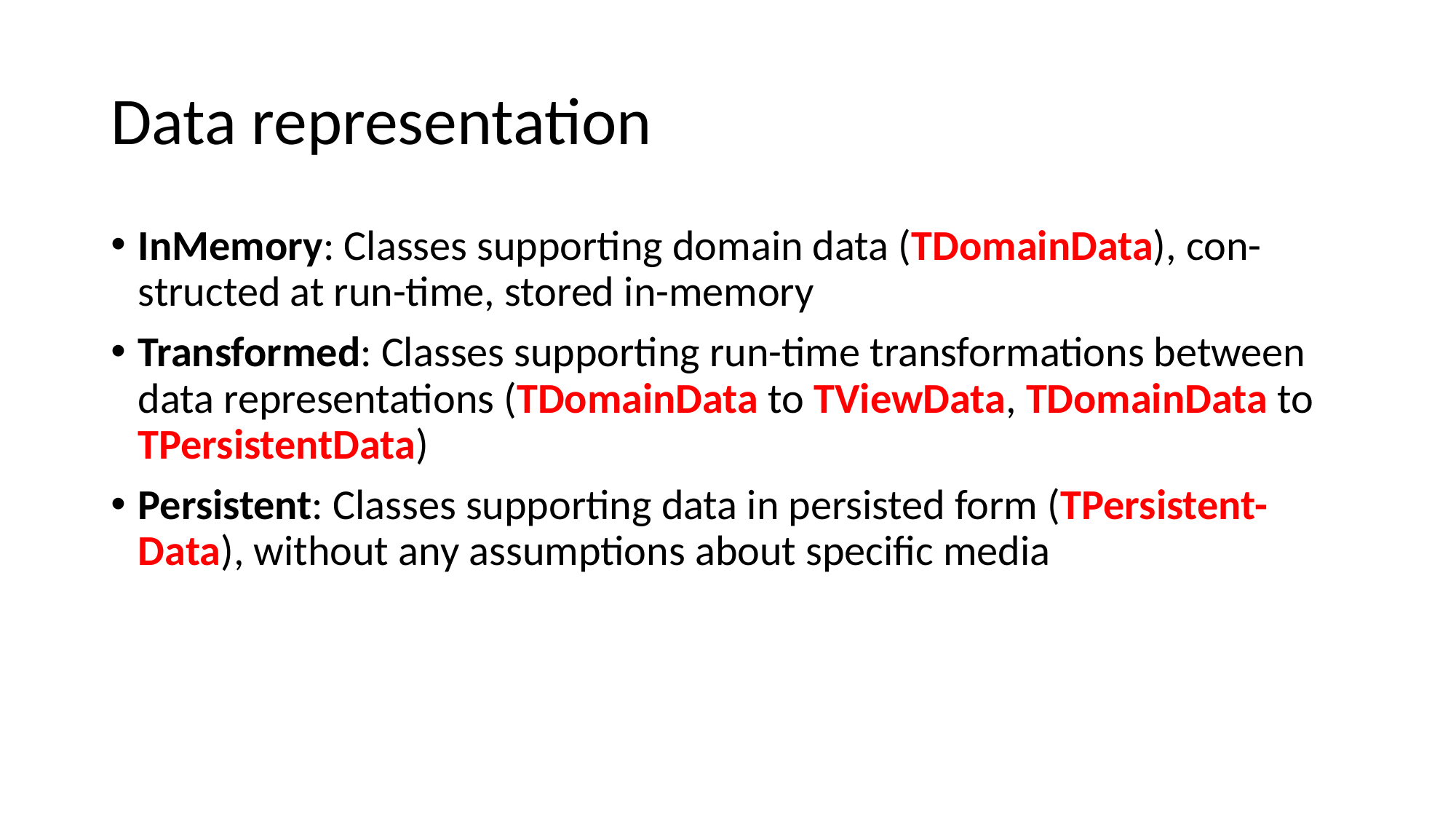

# Data representation
InMemory: Classes supporting domain data (TDomainData), con-structed at run-time, stored in-memory
Transformed: Classes supporting run-time transformations between data representations (TDomainData to TViewData, TDomainData to TPersistentData)
Persistent: Classes supporting data in persisted form (TPersistent-Data), without any assumptions about specific media